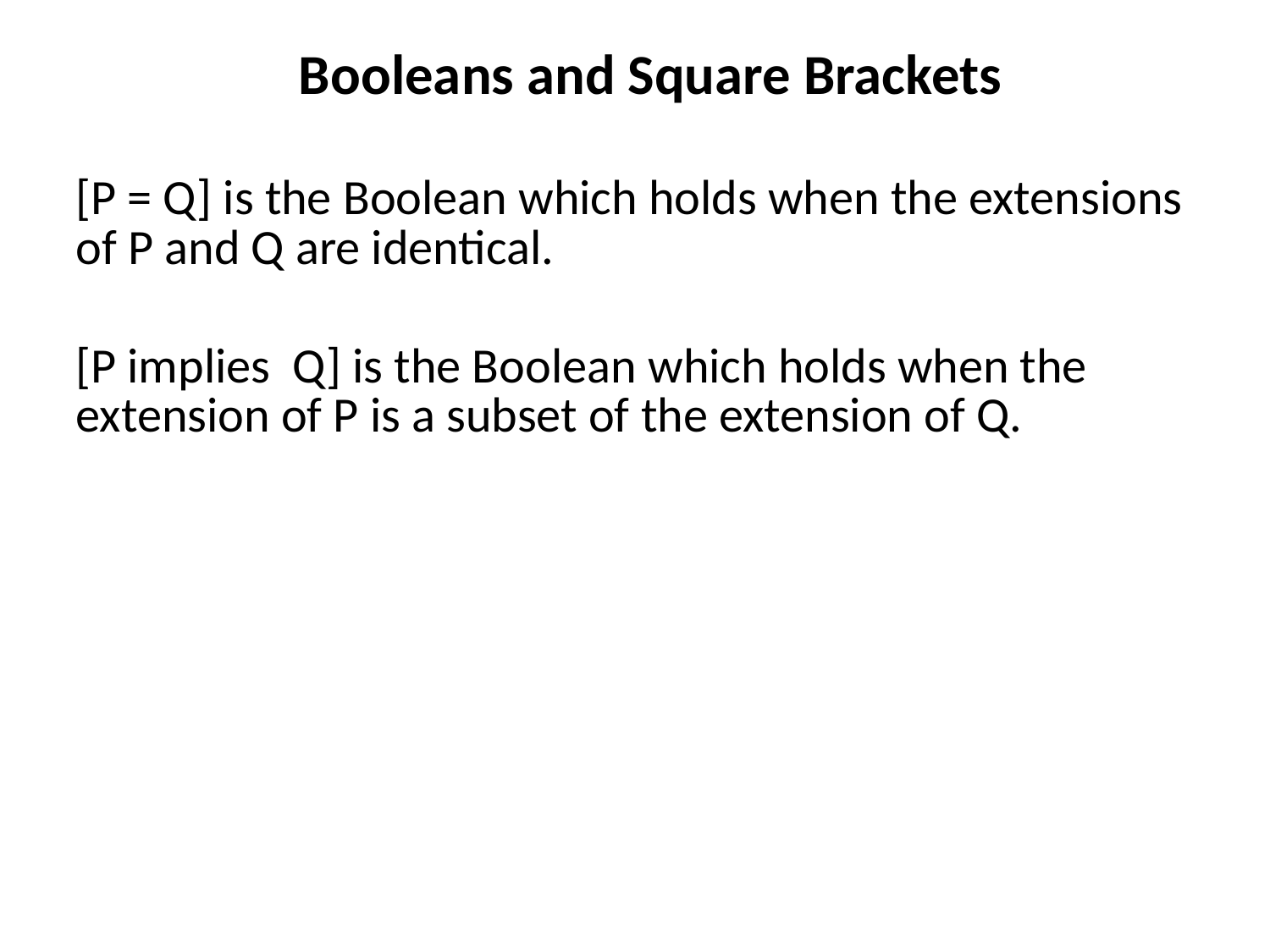

Booleans and Square Brackets

[P = Q] is the Boolean which holds when the extensions of P and Q are identical.

[P implies  Q] is the Boolean which holds when the extension of P is a subset of the extension of Q.